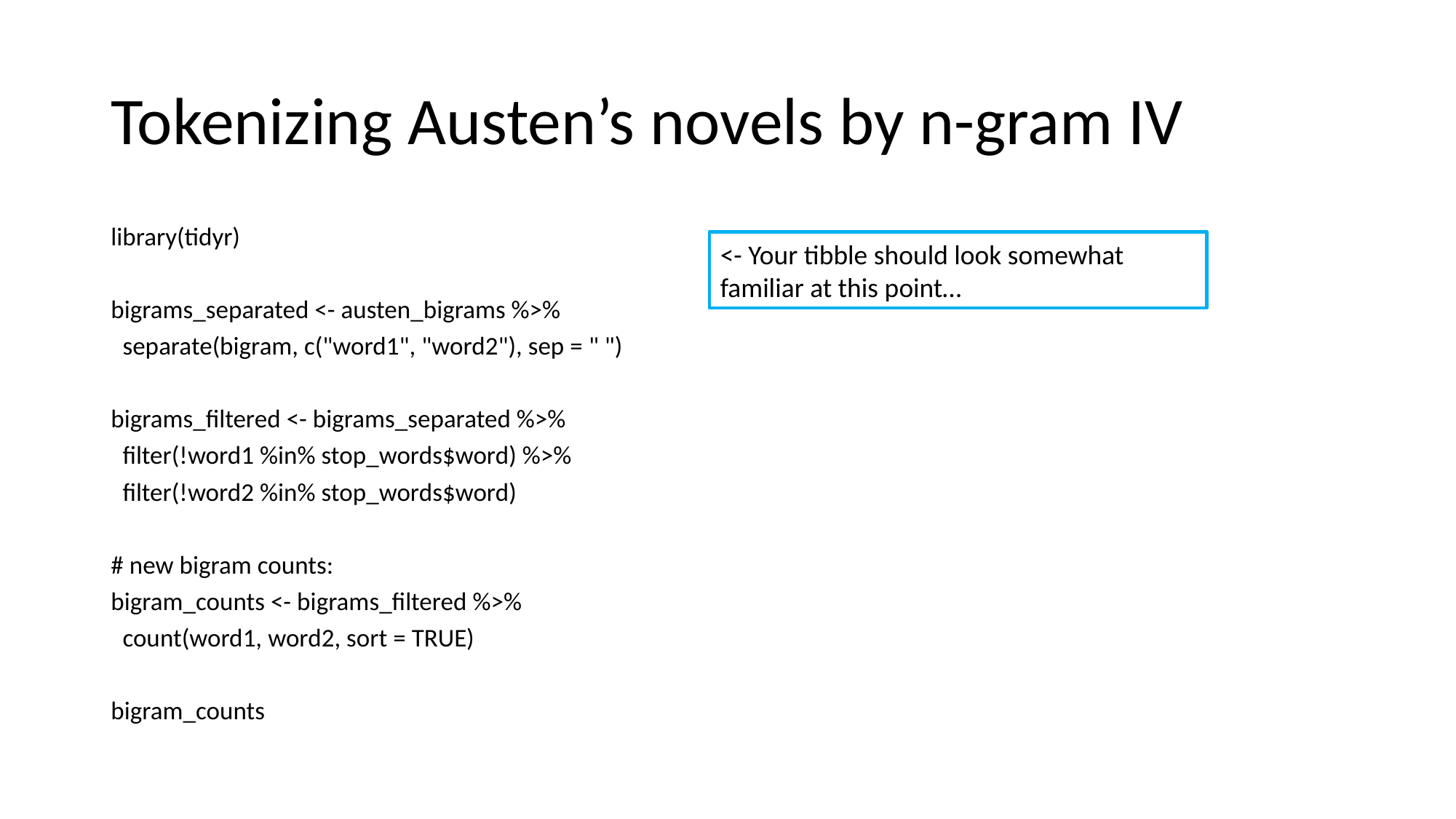

# Tokenizing Austen’s novels by n-gram IV
library(tidyr)

bigrams_separated <- austen_bigrams %>%
  separate(bigram, c("word1", "word2"), sep = " ")

bigrams_filtered <- bigrams_separated %>%
  filter(!word1 %in% stop_words$word) %>%
  filter(!word2 %in% stop_words$word)

# new bigram counts:
bigram_counts <- bigrams_filtered %>%
  count(word1, word2, sort = TRUE)

bigram_counts
<- Your tibble should look somewhat familiar at this point…